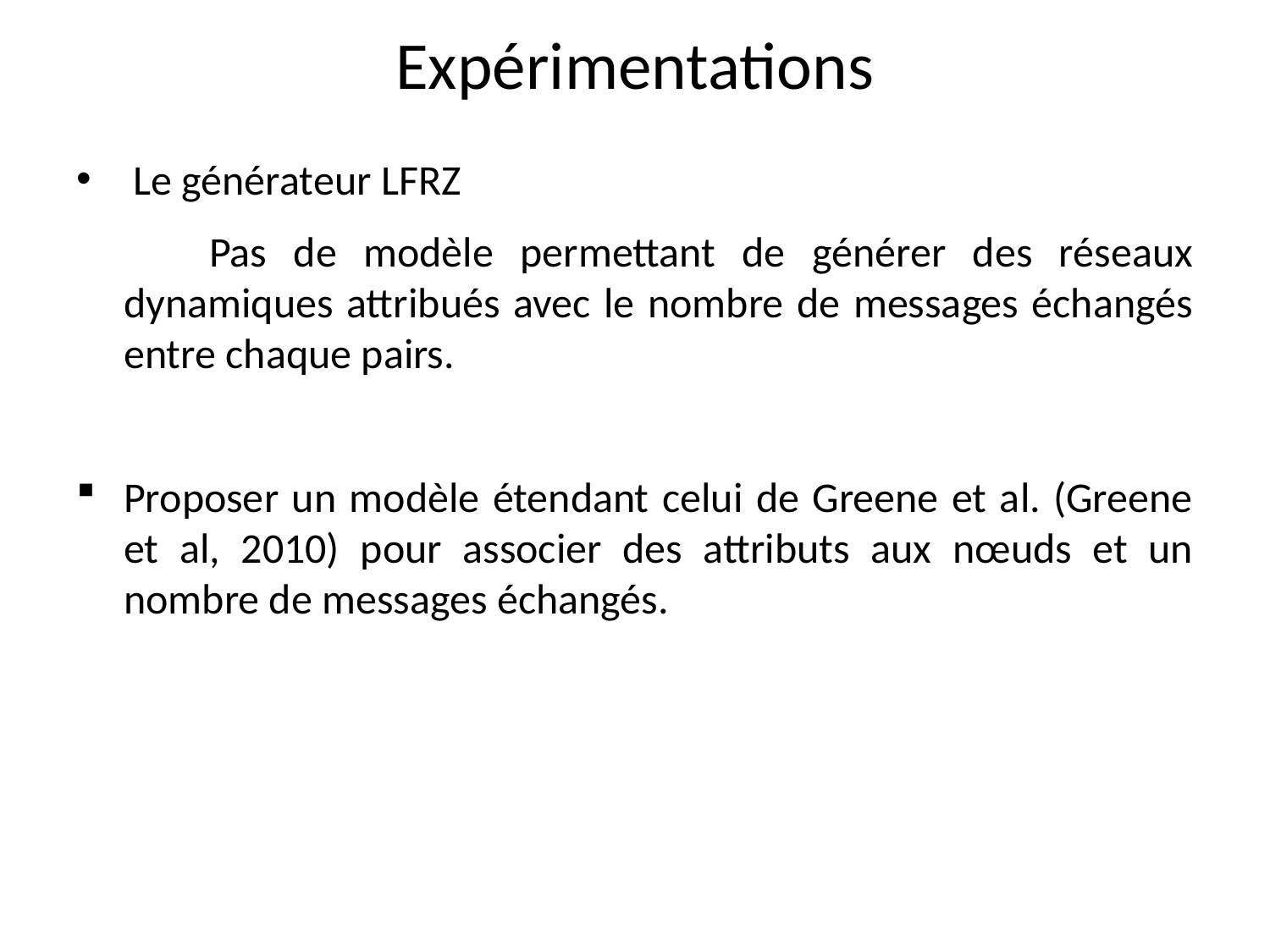

# Expérimentations
 Le générateur LFRZ
     Pas de modèle permettant de générer des réseaux dynamiques attribués avec le nombre de messages échangés entre chaque pairs.

Proposer un modèle étendant celui de Greene et al. (Greene et al, 2010) pour associer des attributs aux nœuds et un nombre de messages échangés.